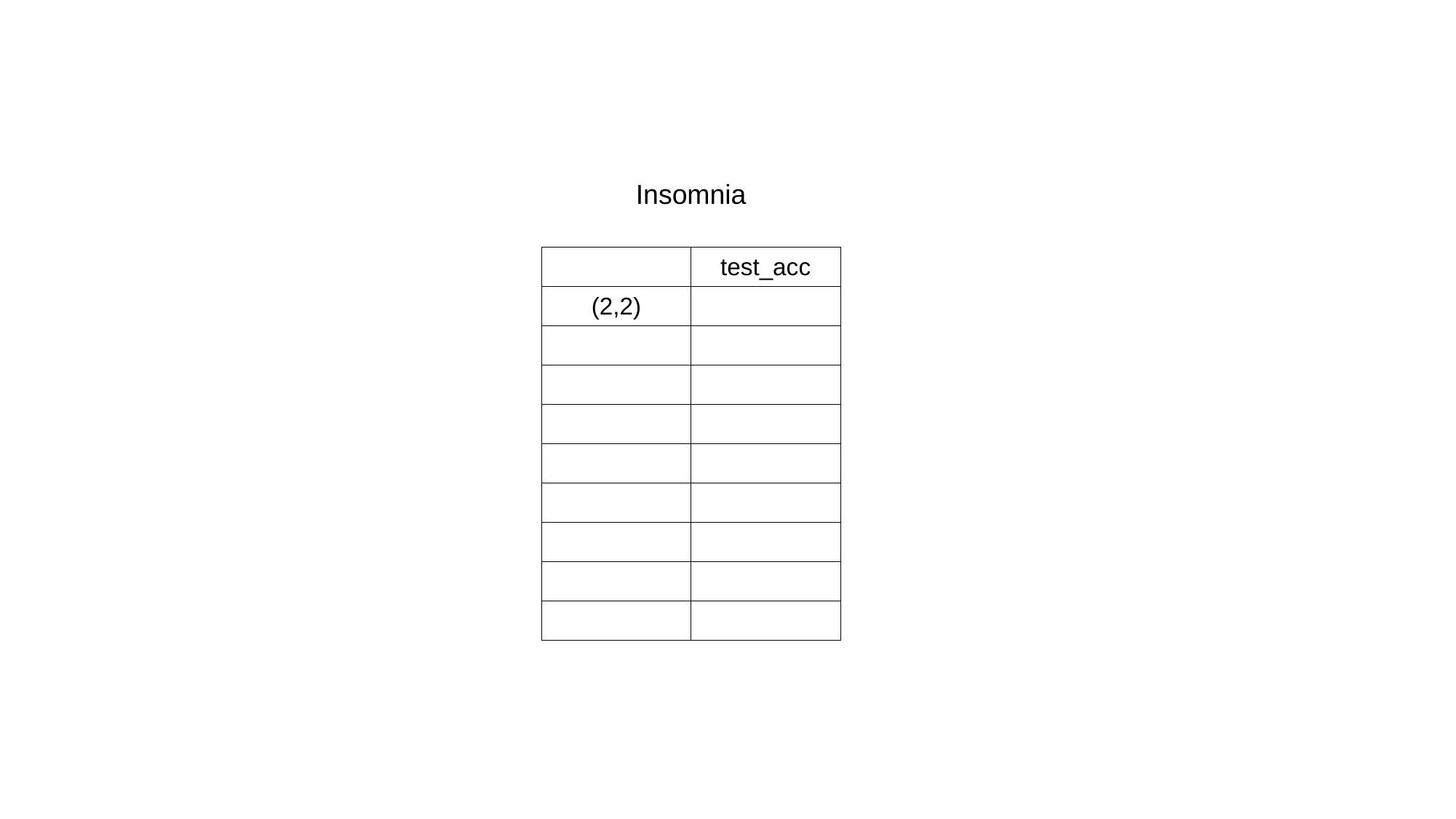

Insomnia
|  | test\_acc |
| --- | --- |
| (2,2) |  |
|  |  |
|  |  |
|  |  |
|  |  |
|  |  |
|  |  |
|  |  |
|  |  |